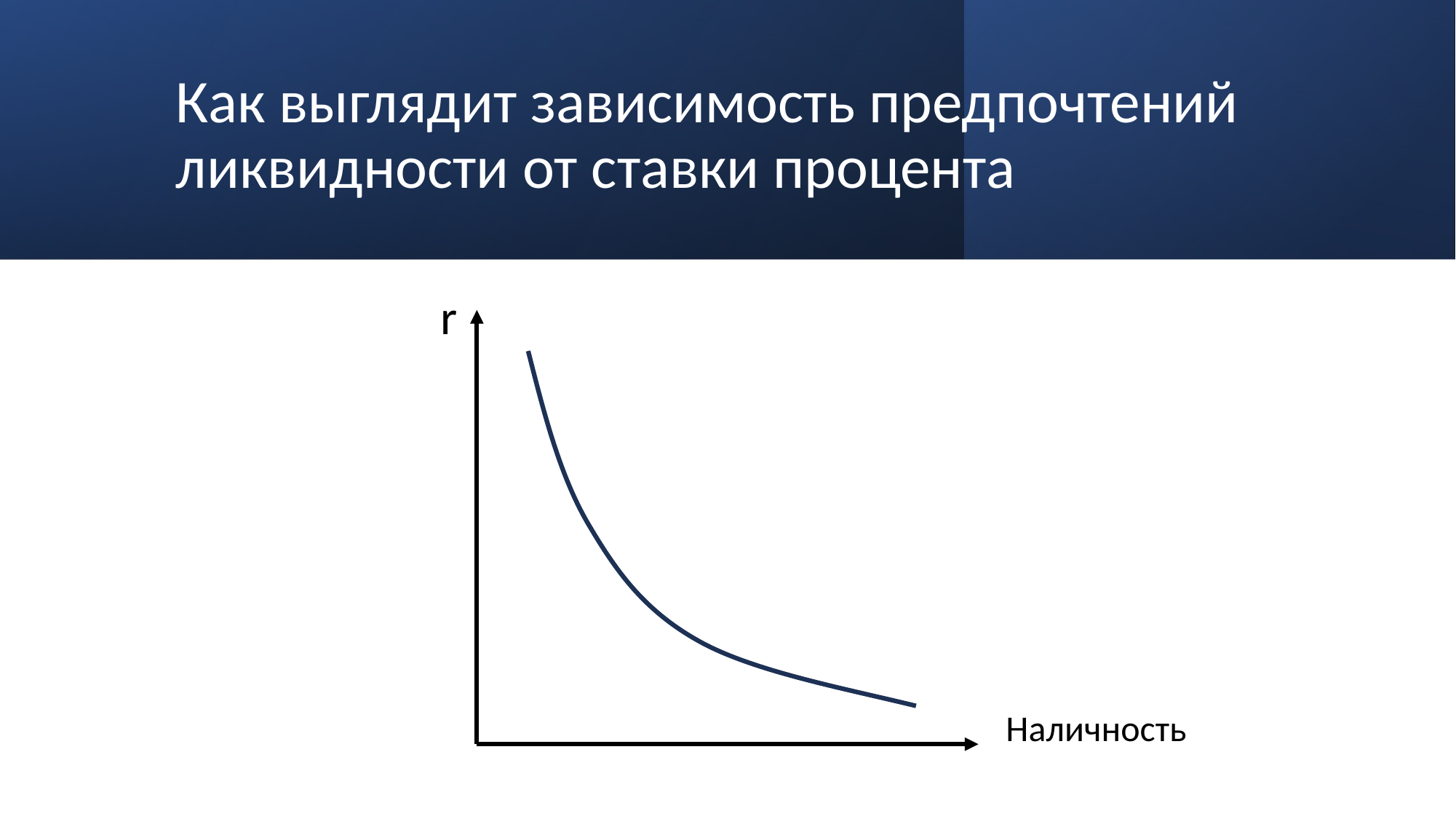

# Как выглядит зависимость предпочтений ликвидности от ставки процента
r

Наличность